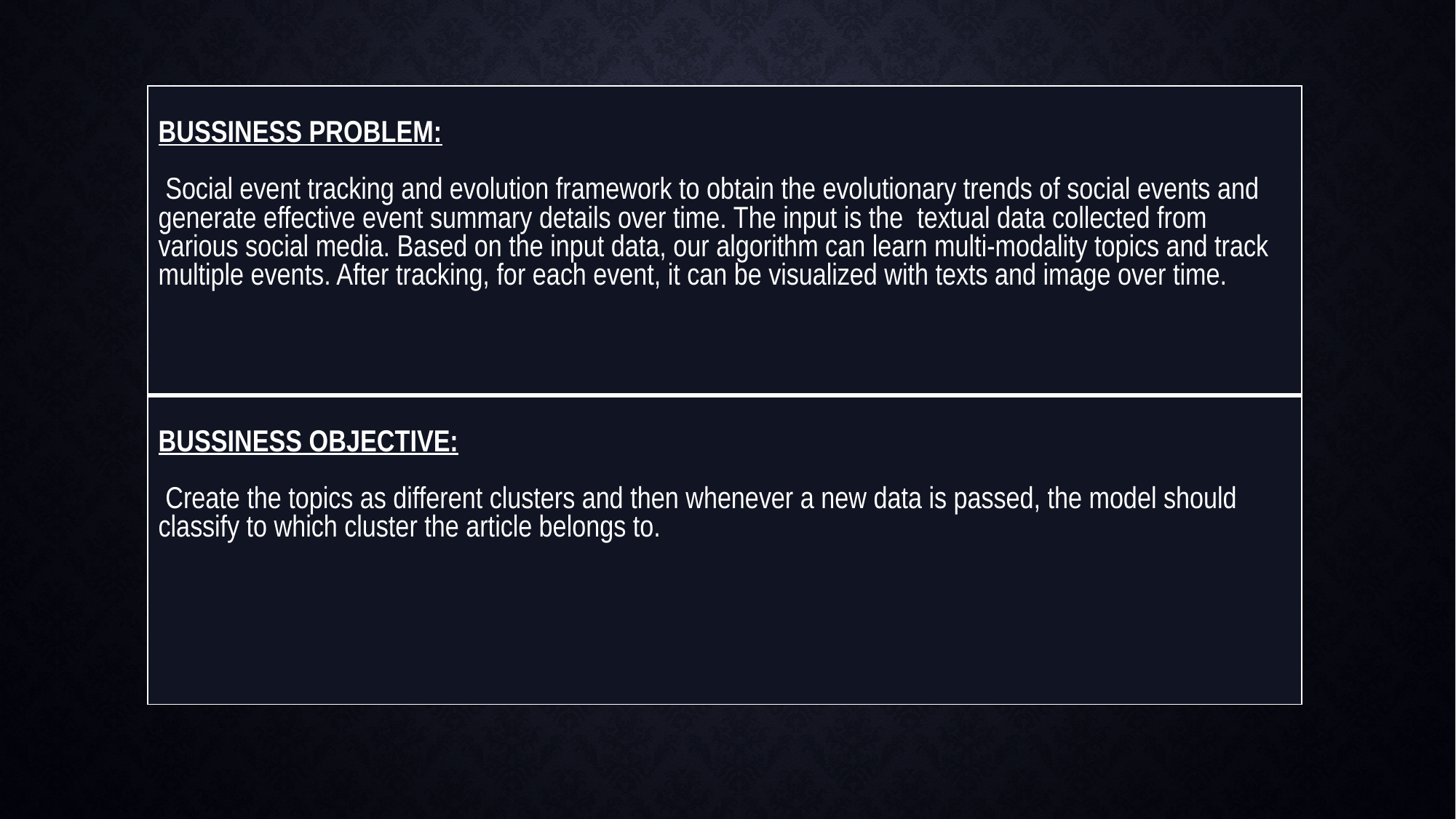

| BUSSINESS PROBLEM: Social event tracking and evolution framework to obtain the evolutionary trends of social events and generate effective event summary details over time. The input is the textual data collected from various social media. Based on the input data, our algorithm can learn multi-modality topics and track multiple events. After tracking, for each event, it can be visualized with texts and image over time. |
| --- |
| BUSSINESS OBJECTIVE: Create the topics as different clusters and then whenever a new data is passed, the model should classify to which cluster the article belongs to. |